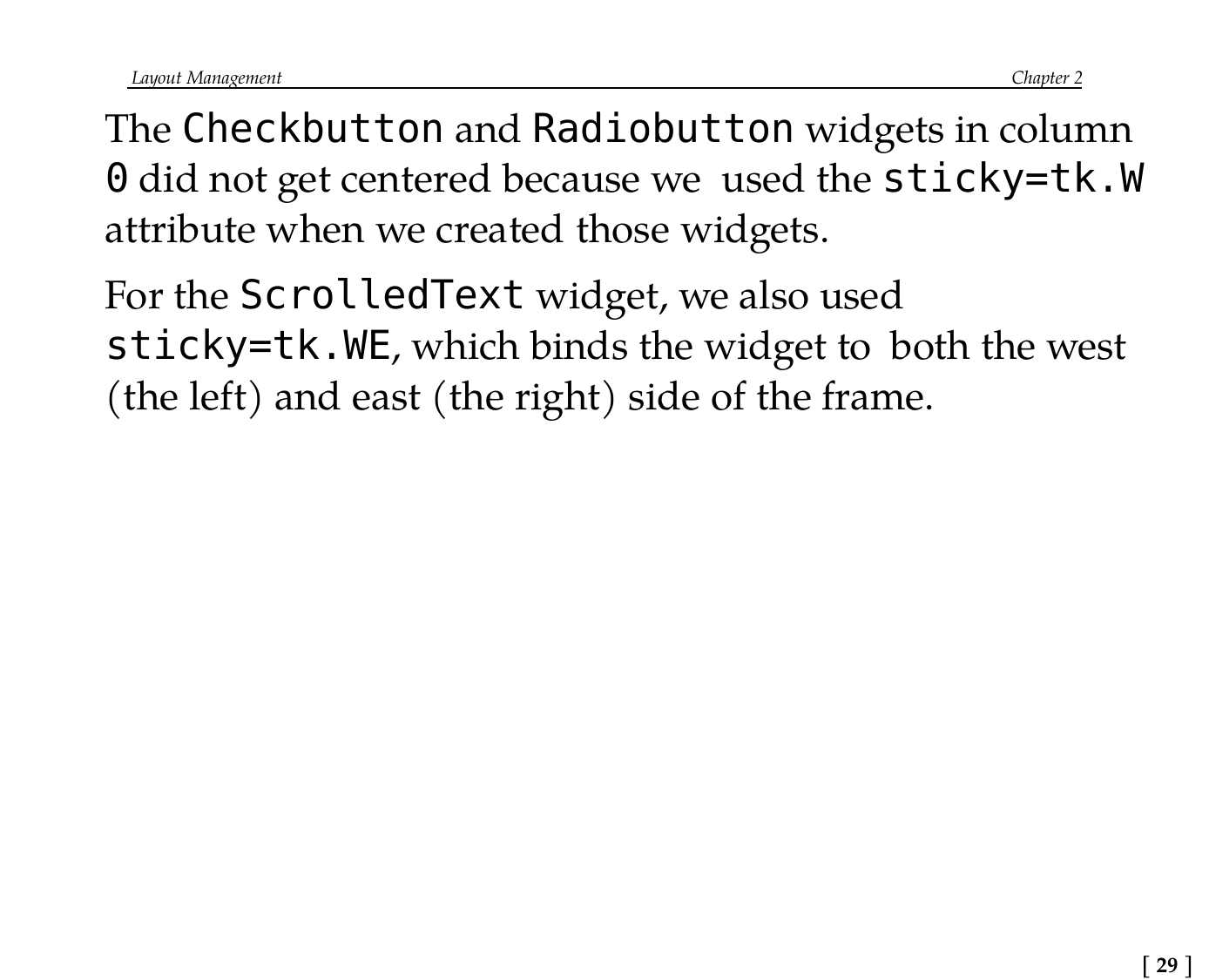

Layout Management	                                                                     Chapter 2

The Checkbutton and Radiobutton widgets in column 0 did not get centered because we  used the sticky=tk.W attribute when we created those widgets.
For the ScrolledText widget, we also used sticky=tk.WE, which binds the widget to  both the west (the left) and east (the right) side of the frame.
[ 29 ]